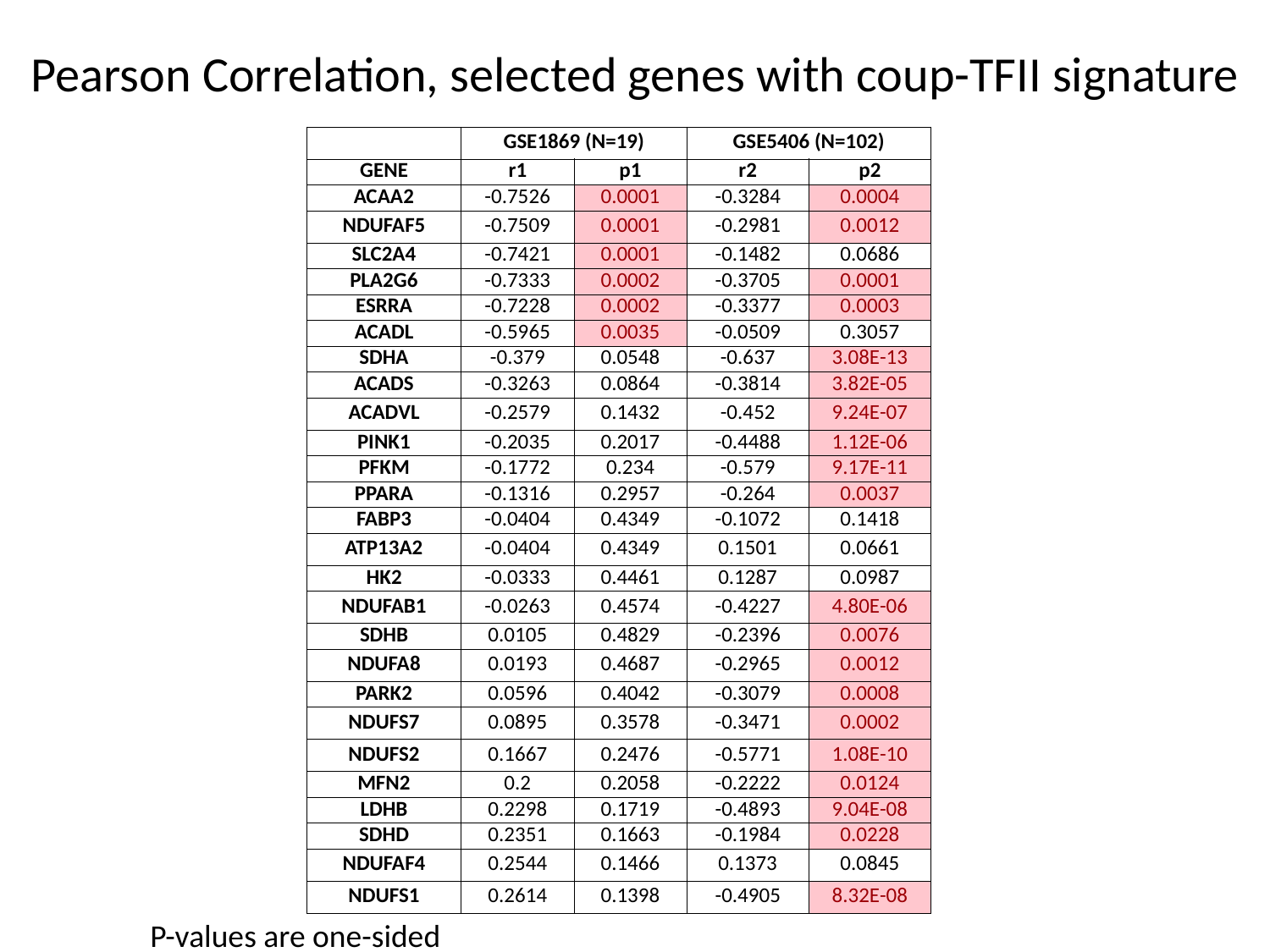

# Pearson Correlation, selected genes with coup-TFII signature
|  | GSE1869 (N=19) |  | GSE5406 (N=102) |  |
| --- | --- | --- | --- | --- |
| GENE | r1 | p1 | r2 | p2 |
| ACAA2 | -0.7526 | 0.0001 | -0.3284 | 0.0004 |
| NDUFAF5 | -0.7509 | 0.0001 | -0.2981 | 0.0012 |
| SLC2A4 | -0.7421 | 0.0001 | -0.1482 | 0.0686 |
| PLA2G6 | -0.7333 | 0.0002 | -0.3705 | 0.0001 |
| ESRRA | -0.7228 | 0.0002 | -0.3377 | 0.0003 |
| ACADL | -0.5965 | 0.0035 | -0.0509 | 0.3057 |
| SDHA | -0.379 | 0.0548 | -0.637 | 3.08E-13 |
| ACADS | -0.3263 | 0.0864 | -0.3814 | 3.82E-05 |
| ACADVL | -0.2579 | 0.1432 | -0.452 | 9.24E-07 |
| PINK1 | -0.2035 | 0.2017 | -0.4488 | 1.12E-06 |
| PFKM | -0.1772 | 0.234 | -0.579 | 9.17E-11 |
| PPARA | -0.1316 | 0.2957 | -0.264 | 0.0037 |
| FABP3 | -0.0404 | 0.4349 | -0.1072 | 0.1418 |
| ATP13A2 | -0.0404 | 0.4349 | 0.1501 | 0.0661 |
| HK2 | -0.0333 | 0.4461 | 0.1287 | 0.0987 |
| NDUFAB1 | -0.0263 | 0.4574 | -0.4227 | 4.80E-06 |
| SDHB | 0.0105 | 0.4829 | -0.2396 | 0.0076 |
| NDUFA8 | 0.0193 | 0.4687 | -0.2965 | 0.0012 |
| PARK2 | 0.0596 | 0.4042 | -0.3079 | 0.0008 |
| NDUFS7 | 0.0895 | 0.3578 | -0.3471 | 0.0002 |
| NDUFS2 | 0.1667 | 0.2476 | -0.5771 | 1.08E-10 |
| MFN2 | 0.2 | 0.2058 | -0.2222 | 0.0124 |
| LDHB | 0.2298 | 0.1719 | -0.4893 | 9.04E-08 |
| SDHD | 0.2351 | 0.1663 | -0.1984 | 0.0228 |
| NDUFAF4 | 0.2544 | 0.1466 | 0.1373 | 0.0845 |
| NDUFS1 | 0.2614 | 0.1398 | -0.4905 | 8.32E-08 |
P-values are one-sided